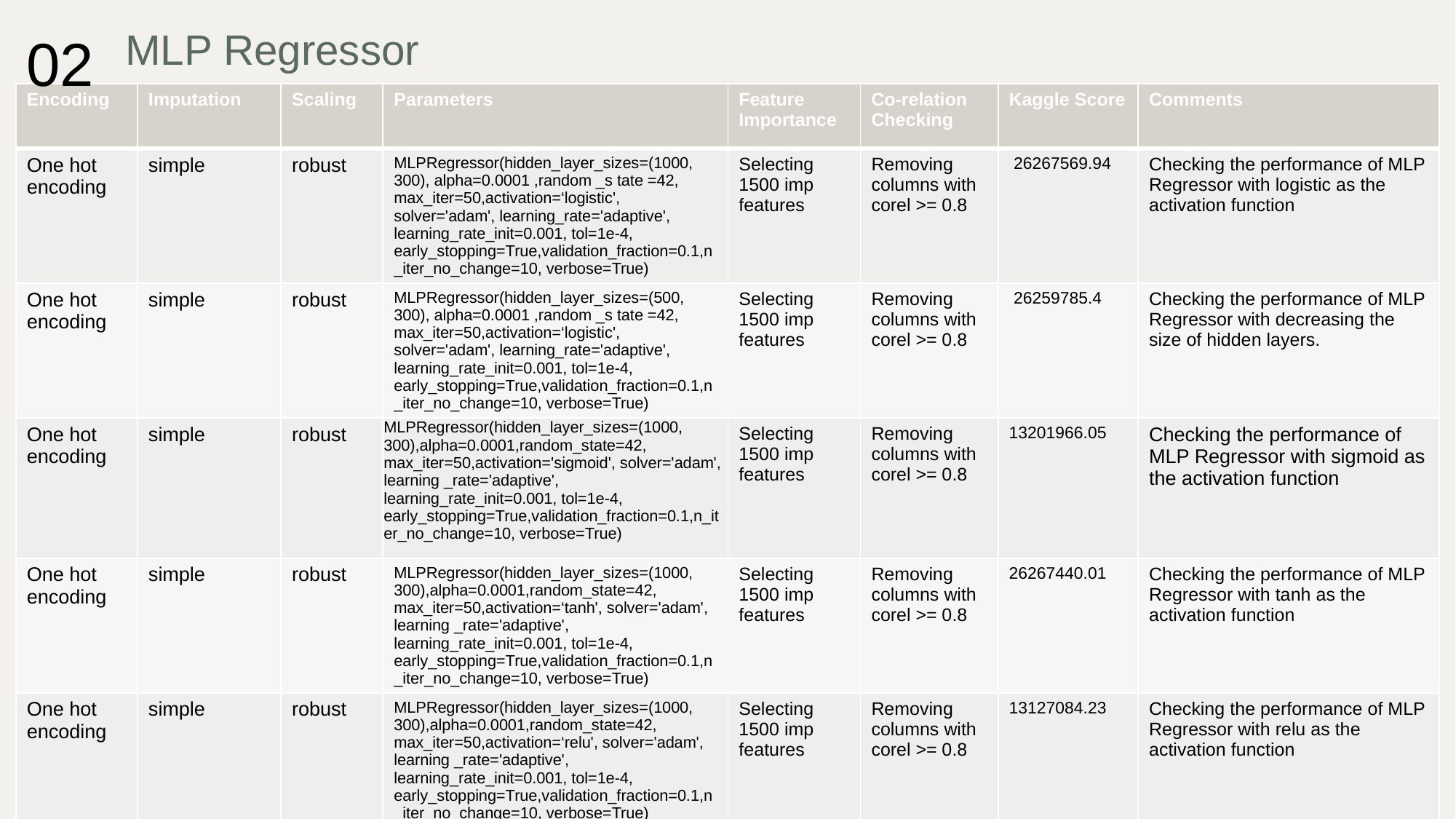

02
# MLP Regressor
| Encoding | Imputation | Scaling | Parameters | Feature Importance | Co-relation Checking | Kaggle Score | Comments |
| --- | --- | --- | --- | --- | --- | --- | --- |
| One hot encoding | simple | robust | MLPRegressor(hidden\_layer\_sizes=(1000, 300), alpha=0.0001 ,random \_s tate =42, max\_iter=50,activation=‘logistic', solver='adam', learning\_rate='adaptive', learning\_rate\_init=0.001, tol=1e-4, early\_stopping=True,validation\_fraction=0.1,n\_iter\_no\_change=10, verbose=True) | Selecting 1500 imp features | Removing columns with corel >= 0.8 | 26267569.94 | Checking the performance of MLP Regressor with logistic as the activation function |
| One hot encoding | simple | robust | MLPRegressor(hidden\_layer\_sizes=(500, 300), alpha=0.0001 ,random \_s tate =42, max\_iter=50,activation=‘logistic', solver='adam', learning\_rate='adaptive', learning\_rate\_init=0.001, tol=1e-4, early\_stopping=True,validation\_fraction=0.1,n\_iter\_no\_change=10, verbose=True) | Selecting 1500 imp features | Removing columns with corel >= 0.8 | 26259785.4 | Checking the performance of MLP Regressor with decreasing the size of hidden layers. |
| One hot encoding | simple | robust | MLPRegressor(hidden\_layer\_sizes=(1000, 300),alpha=0.0001,random\_state=42, max\_iter=50,activation='sigmoid', solver='adam', learning \_rate='adaptive', learning\_rate\_init=0.001, tol=1e-4, early\_stopping=True,validation\_fraction=0.1,n\_iter\_no\_change=10, verbose=True) | Selecting 1500 imp features | Removing columns with corel >= 0.8 | 13201966.05 | Checking the performance of MLP Regressor with sigmoid as the activation function |
| One hot encoding | simple | robust | MLPRegressor(hidden\_layer\_sizes=(1000, 300),alpha=0.0001,random\_state=42, max\_iter=50,activation=‘tanh', solver='adam', learning \_rate='adaptive', learning\_rate\_init=0.001, tol=1e-4, early\_stopping=True,validation\_fraction=0.1,n\_iter\_no\_change=10, verbose=True) | Selecting 1500 imp features | Removing columns with corel >= 0.8 | 26267440.01 | Checking the performance of MLP Regressor with tanh as the activation function |
| One hot encoding | simple | robust | MLPRegressor(hidden\_layer\_sizes=(1000, 300),alpha=0.0001,random\_state=42, max\_iter=50,activation=‘relu', solver='adam', learning \_rate='adaptive', learning\_rate\_init=0.001, tol=1e-4, early\_stopping=True,validation\_fraction=0.1,n\_iter\_no\_change=10, verbose=True) | Selecting 1500 imp features | Removing columns with corel >= 0.8 | 13127084.23 | Checking the performance of MLP Regressor with relu as the activation function |
7/9/2024
10